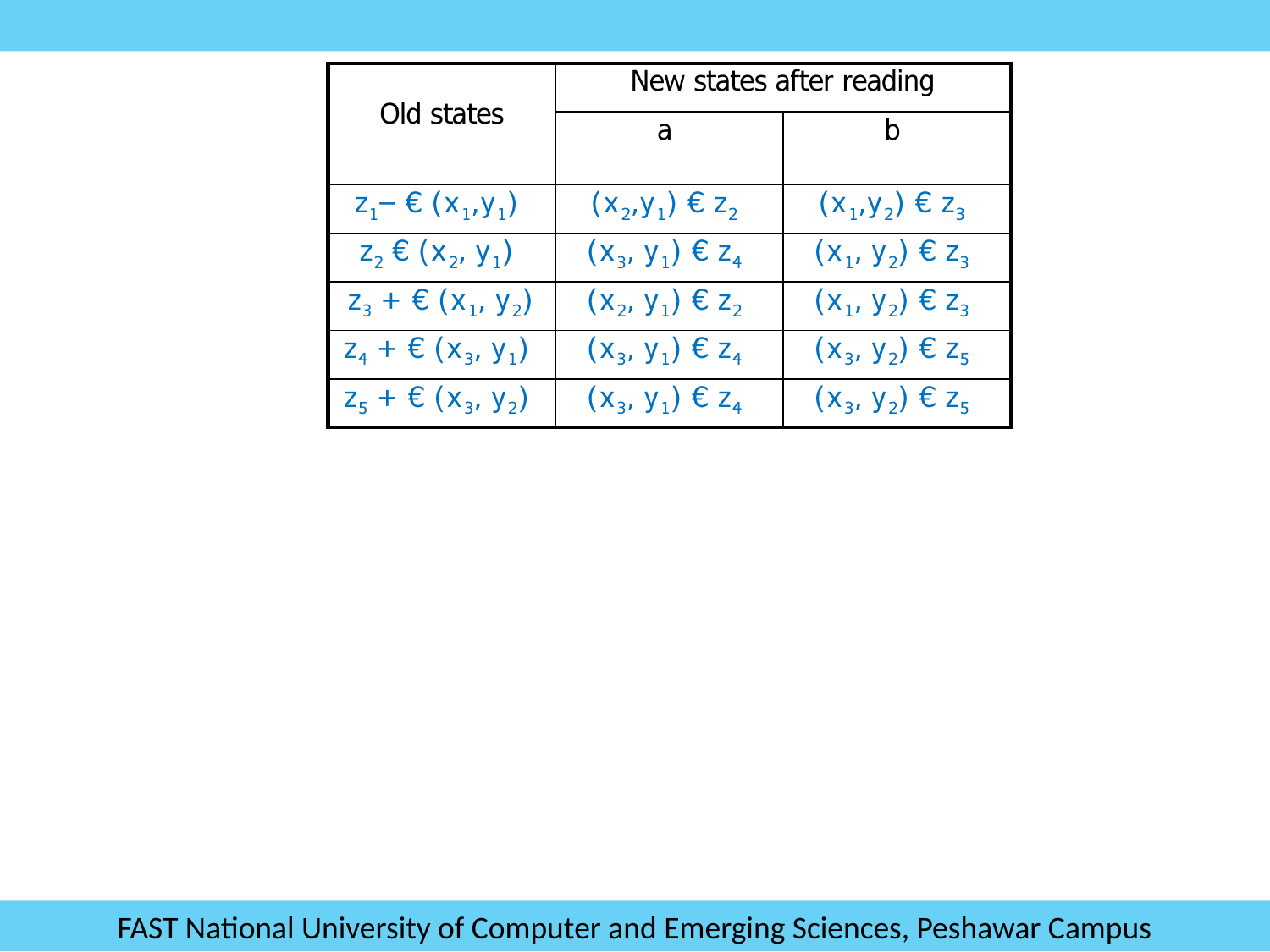

| Old states | New states after reading |  |
| --- | --- | --- |
|  | a | b |
| z1– € (x1,y1) | (x2,y1) € z2 | (x1,y2) € z3 |
| z2 € (x2, y1) | (x3, y1) € z4 | (x1, y2) € z3 |
| z3 + € (x1, y2) | (x2, y1) € z2 | (x1, y2) € z3 |
| z4 + € (x3, y1) | (x3, y1) € z4 | (x3, y2) € z5 |
| z5 + € (x3, y2) | (x3, y1) € z4 | (x3, y2) € z5 |